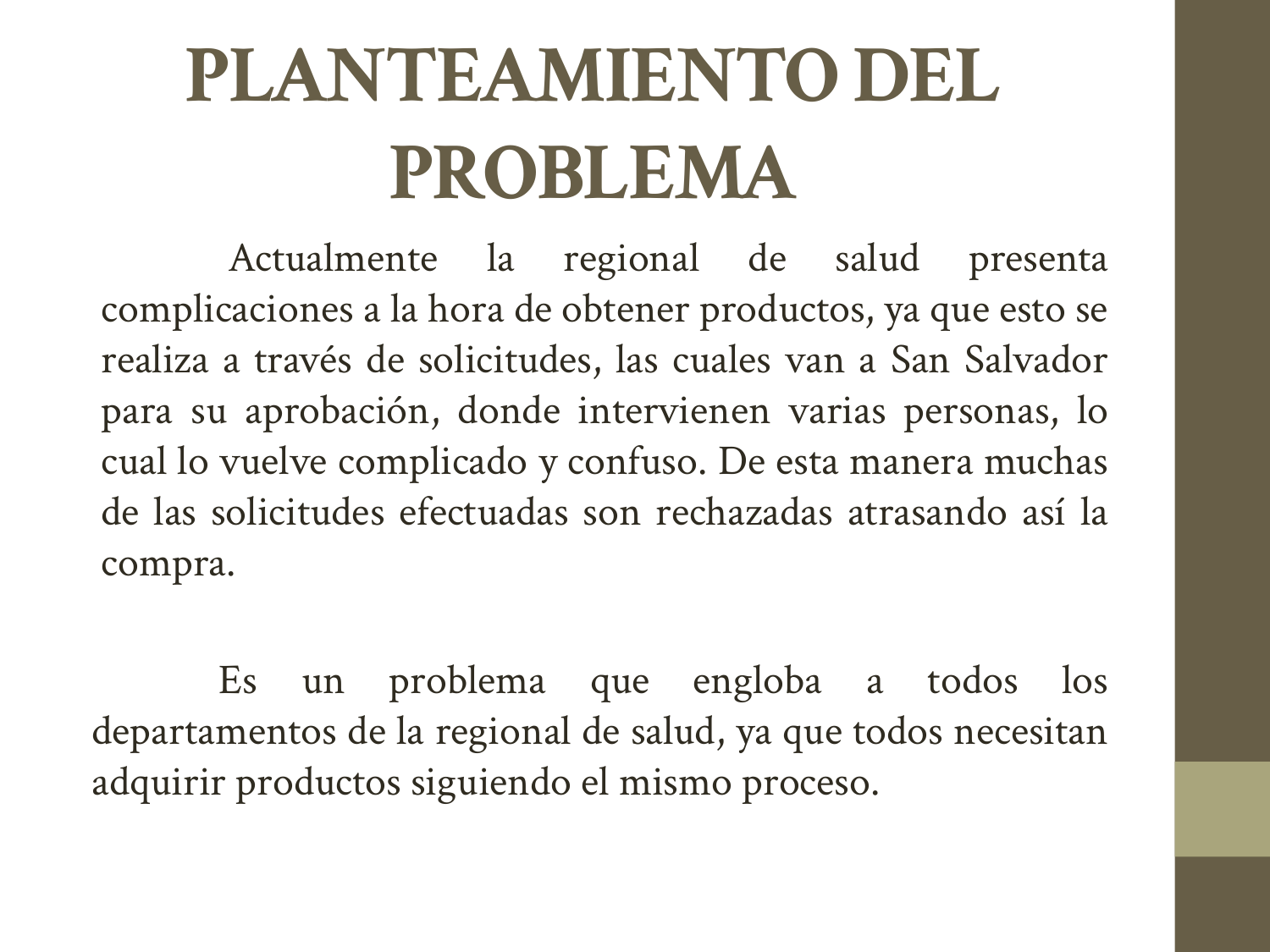

# PLANTEAMIENTO DEL PROBLEMA
	Actualmente la regional de salud presenta complicaciones a la hora de obtener productos, ya que esto se realiza a través de solicitudes, las cuales van a San Salvador para su aprobación, donde intervienen varias personas, lo cual lo vuelve complicado y confuso. De esta manera muchas de las solicitudes efectuadas son rechazadas atrasando así la compra.

	Es un problema que engloba a todos los departamentos de la regional de salud, ya que todos necesitan adquirir productos siguiendo el mismo proceso.